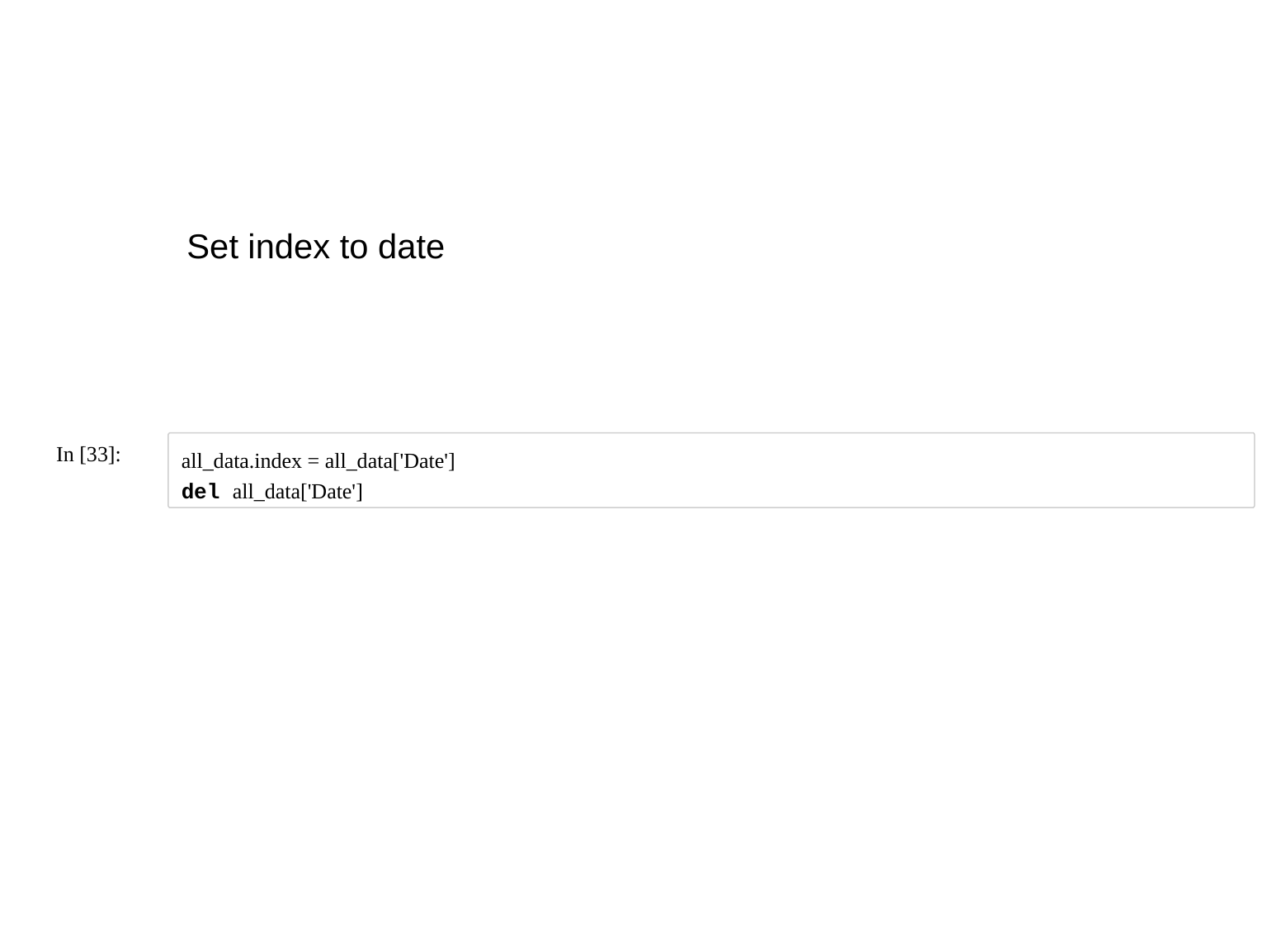

Set index to date

In [33]:
all_data.index = all_data['Date']
del all_data['Date']